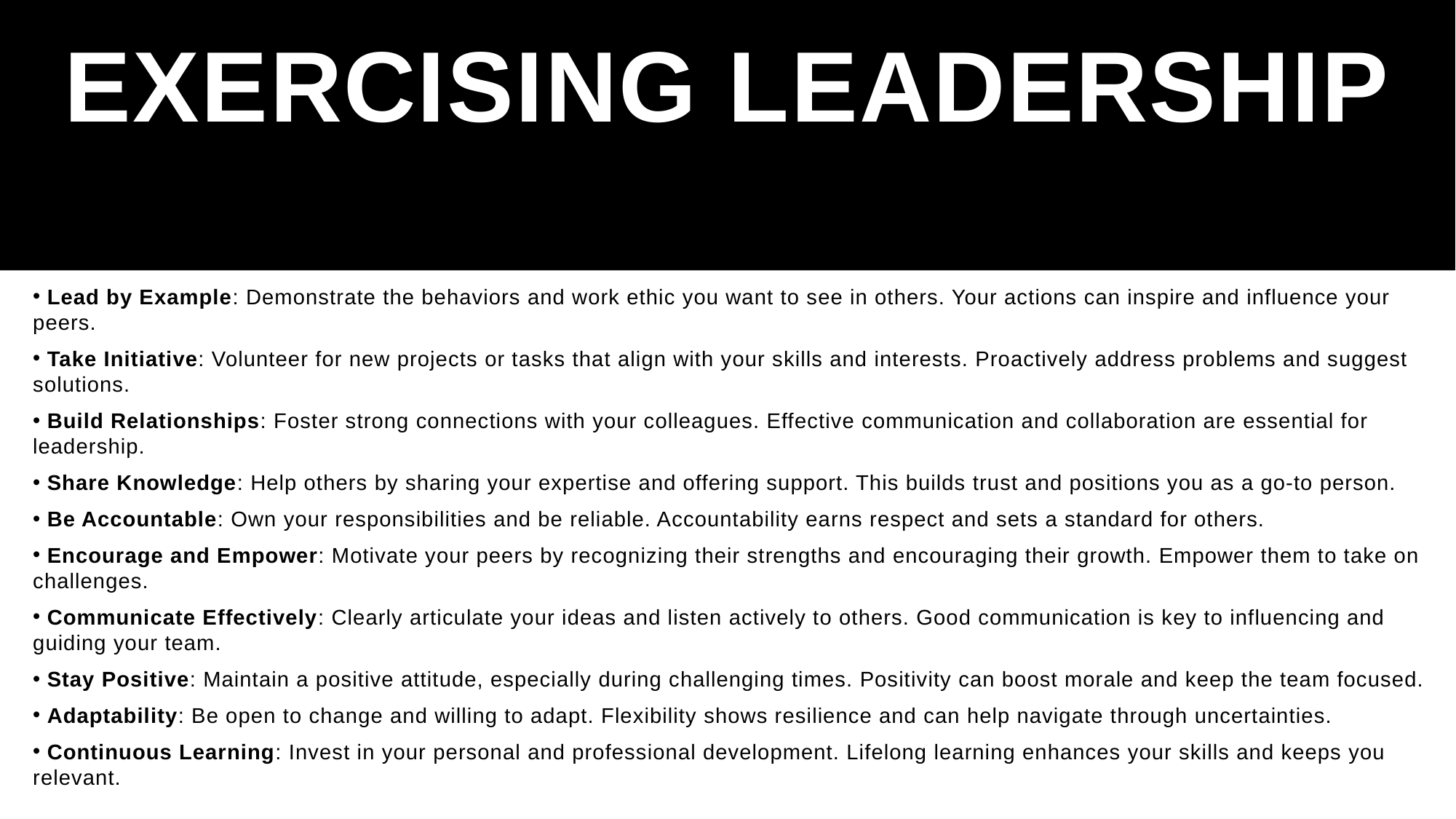

# Exercising Leadership
 Lead by Example: Demonstrate the behaviors and work ethic you want to see in others. Your actions can inspire and influence your peers.
 Take Initiative: Volunteer for new projects or tasks that align with your skills and interests. Proactively address problems and suggest solutions.
 Build Relationships: Foster strong connections with your colleagues. Effective communication and collaboration are essential for leadership.
 Share Knowledge: Help others by sharing your expertise and offering support. This builds trust and positions you as a go-to person.
 Be Accountable: Own your responsibilities and be reliable. Accountability earns respect and sets a standard for others.
 Encourage and Empower: Motivate your peers by recognizing their strengths and encouraging their growth. Empower them to take on challenges.
 Communicate Effectively: Clearly articulate your ideas and listen actively to others. Good communication is key to influencing and guiding your team.
 Stay Positive: Maintain a positive attitude, especially during challenging times. Positivity can boost morale and keep the team focused.
 Adaptability: Be open to change and willing to adapt. Flexibility shows resilience and can help navigate through uncertainties.
 Continuous Learning: Invest in your personal and professional development. Lifelong learning enhances your skills and keeps you relevant.